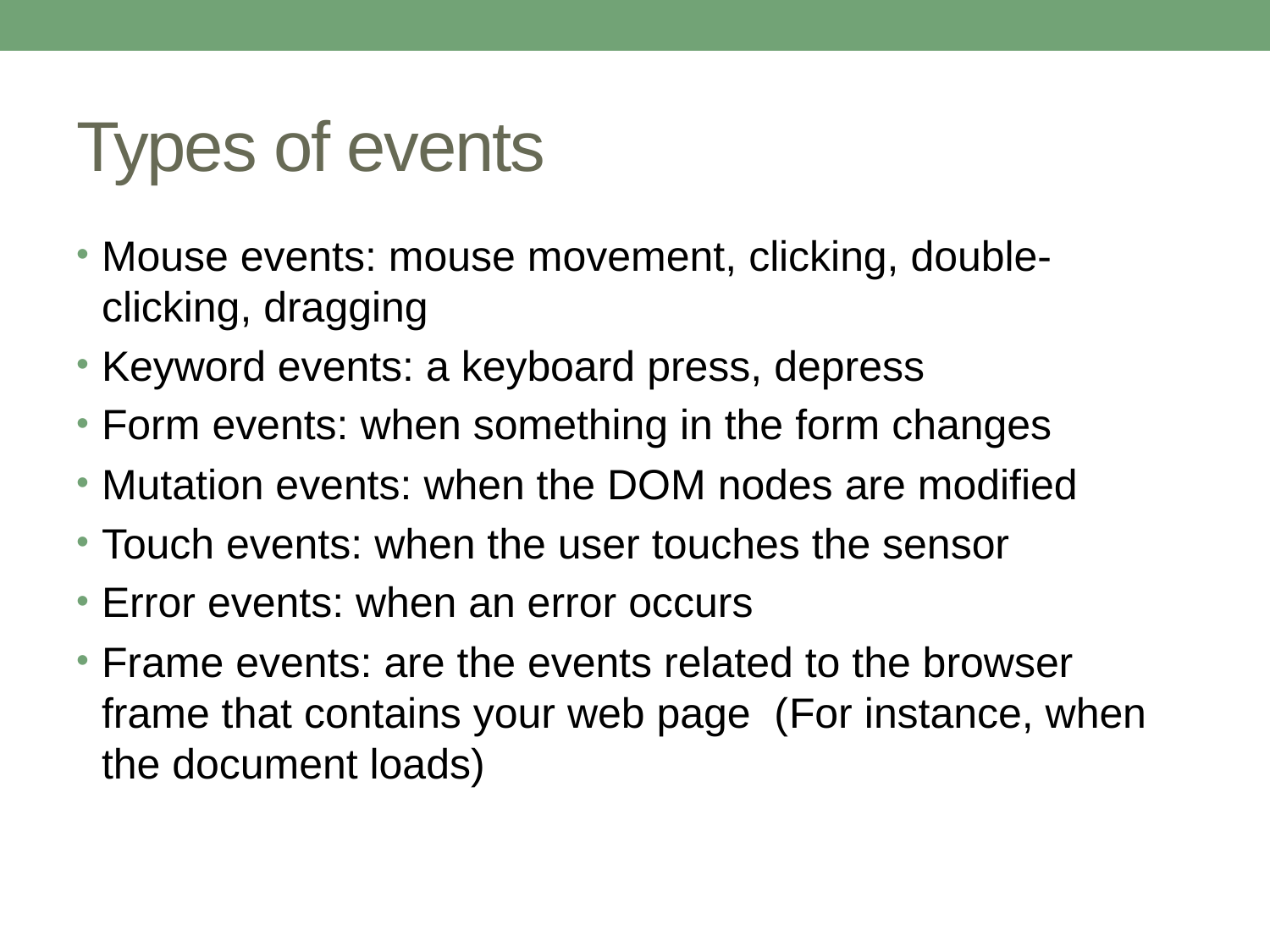

# Types of events
Mouse events: mouse movement, clicking, double-clicking, dragging
Keyword events: a keyboard press, depress
Form events: when something in the form changes
Mutation events: when the DOM nodes are modified
Touch events: when the user touches the sensor
Error events: when an error occurs
Frame events: are the events related to the browser frame that contains your web page  (For instance, when the document loads)